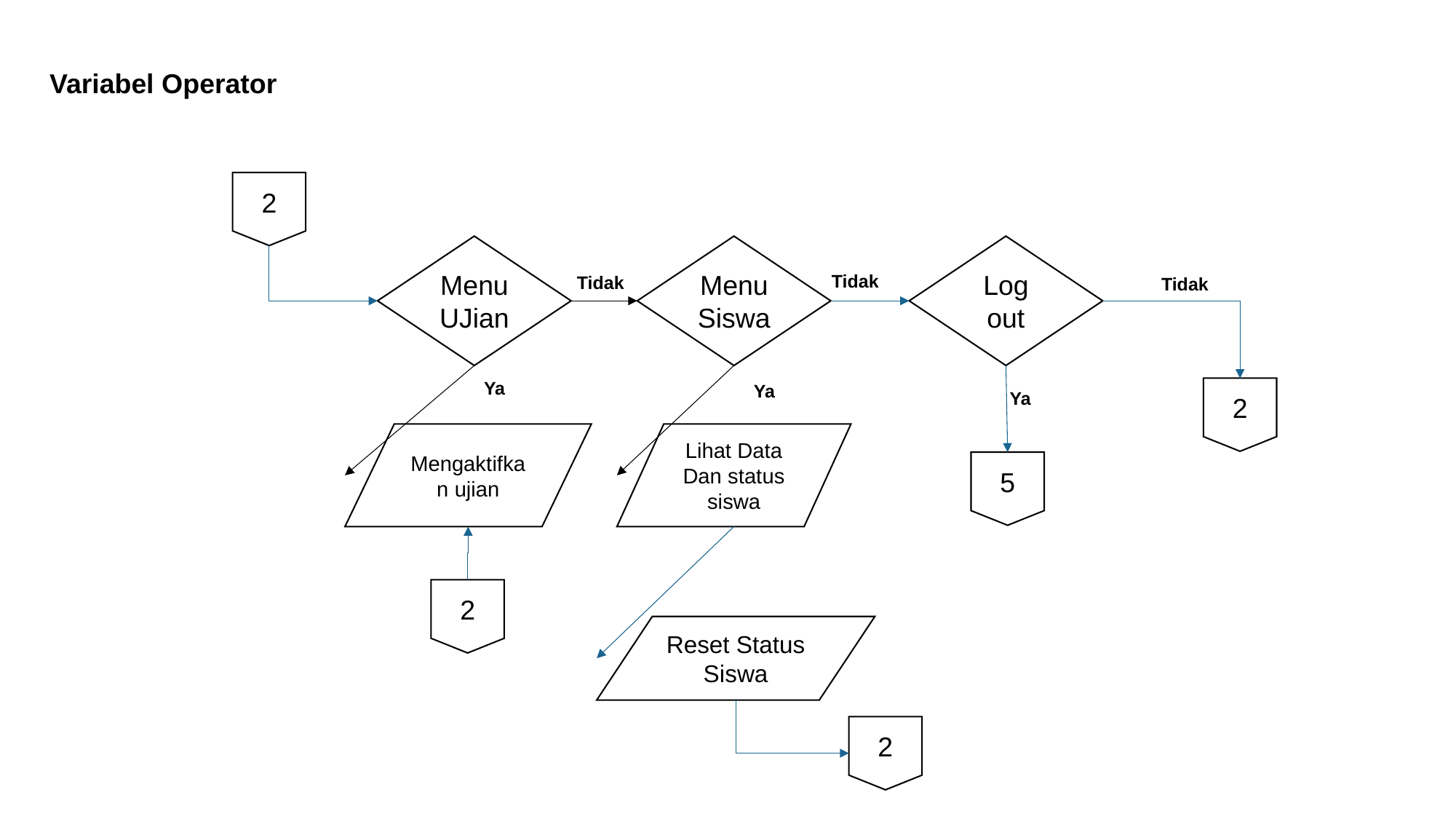

Variabel Operator
2
Log out
Menu Siswa
Menu UJian
Tidak
Tidak
Tidak
Ya
Ya
2
Ya
Mengaktifkan ujian
Lihat Data Dan status siswa
5
2
Reset Status Siswa
2